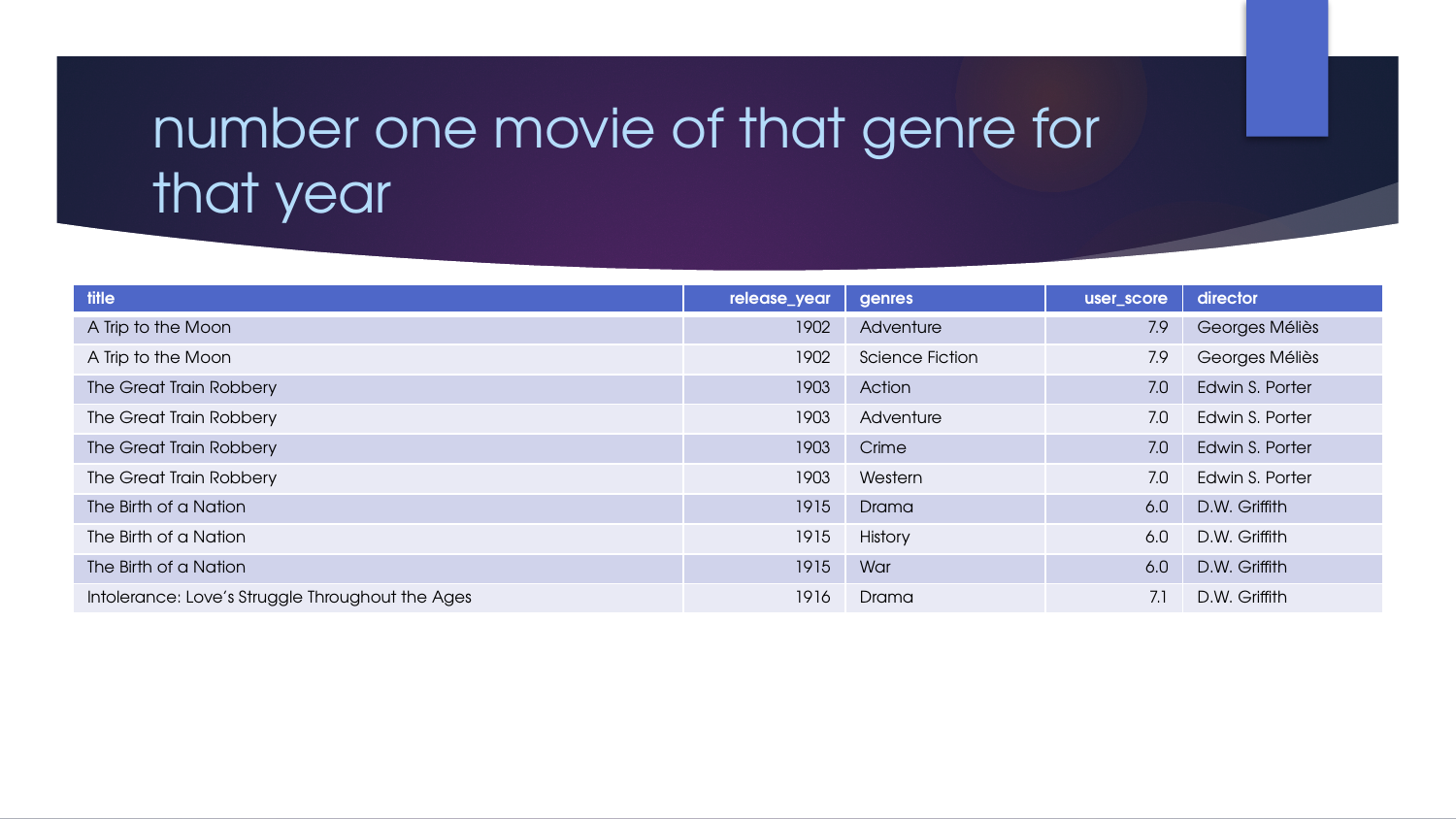

# number one movie of that genre for that year
| title | release\_year | genres | user\_score | director |
| --- | --- | --- | --- | --- |
| A Trip to the Moon | 1902 | Adventure | 7.9 | Georges Méliès |
| A Trip to the Moon | 1902 | Science Fiction | 7.9 | Georges Méliès |
| The Great Train Robbery | 1903 | Action | 7.0 | Edwin S. Porter |
| The Great Train Robbery | 1903 | Adventure | 7.0 | Edwin S. Porter |
| The Great Train Robbery | 1903 | Crime | 7.0 | Edwin S. Porter |
| The Great Train Robbery | 1903 | Western | 7.0 | Edwin S. Porter |
| The Birth of a Nation | 1915 | Drama | 6.0 | D.W. Griffith |
| The Birth of a Nation | 1915 | History | 6.0 | D.W. Griffith |
| The Birth of a Nation | 1915 | War | 6.0 | D.W. Griffith |
| Intolerance: Love’s Struggle Throughout the Ages | 1916 | Drama | 7.1 | D.W. Griffith |